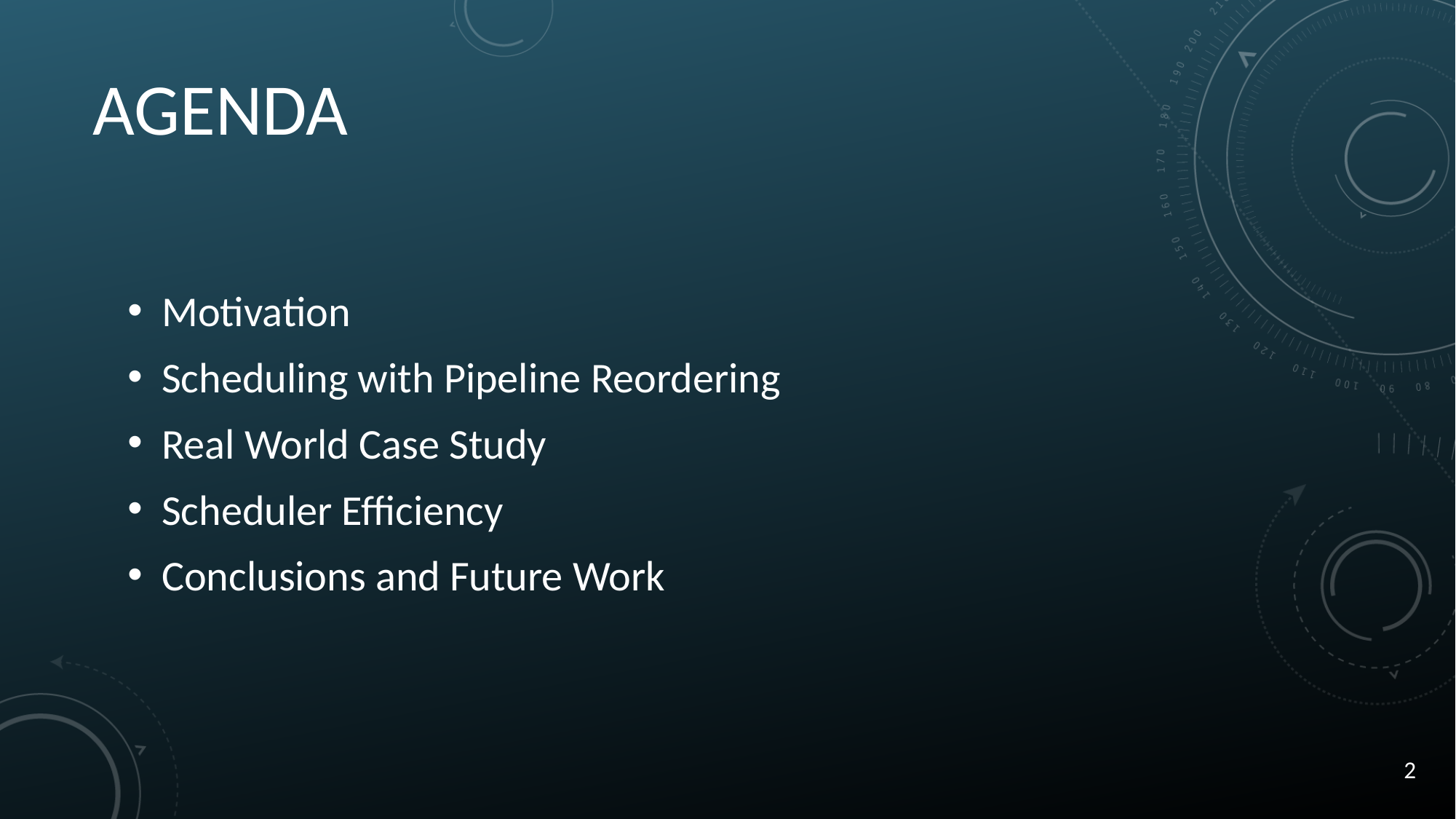

# Agenda
Motivation
Scheduling with Pipeline Reordering
Real World Case Study
Scheduler Efficiency
Conclusions and Future Work

2